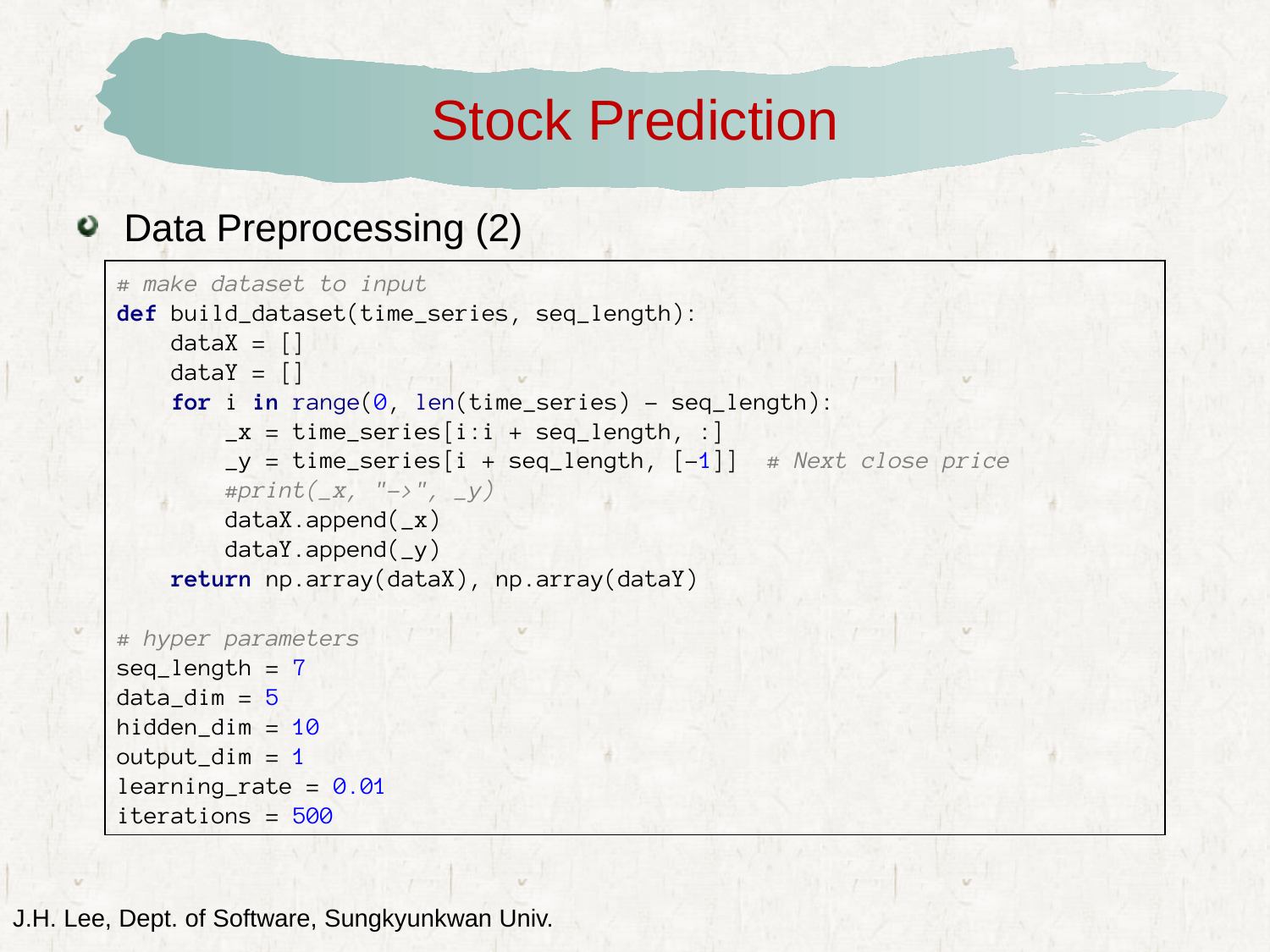

# Stock Prediction
Data Preprocessing (2)

# make dataset to input def build_dataset(time_series, seq_length): dataX = [] dataY = [] for i in range(0, len(time_series) - seq_length): _x = time_series[i:i + seq_length, :] _y = time_series[i + seq_length, [-1]]  # Next close price #print(_x, "->", _y) dataX.append(_x) dataY.append(_y) return np.array(dataX), np.array(dataY) # hyper parameters seq_length = 7 data_dim = 5 hidden_dim = 10 output_dim = 1 learning_rate = 0.01 iterations = 500
J.H. Lee, Dept. of Software, Sungkyunkwan Univ.